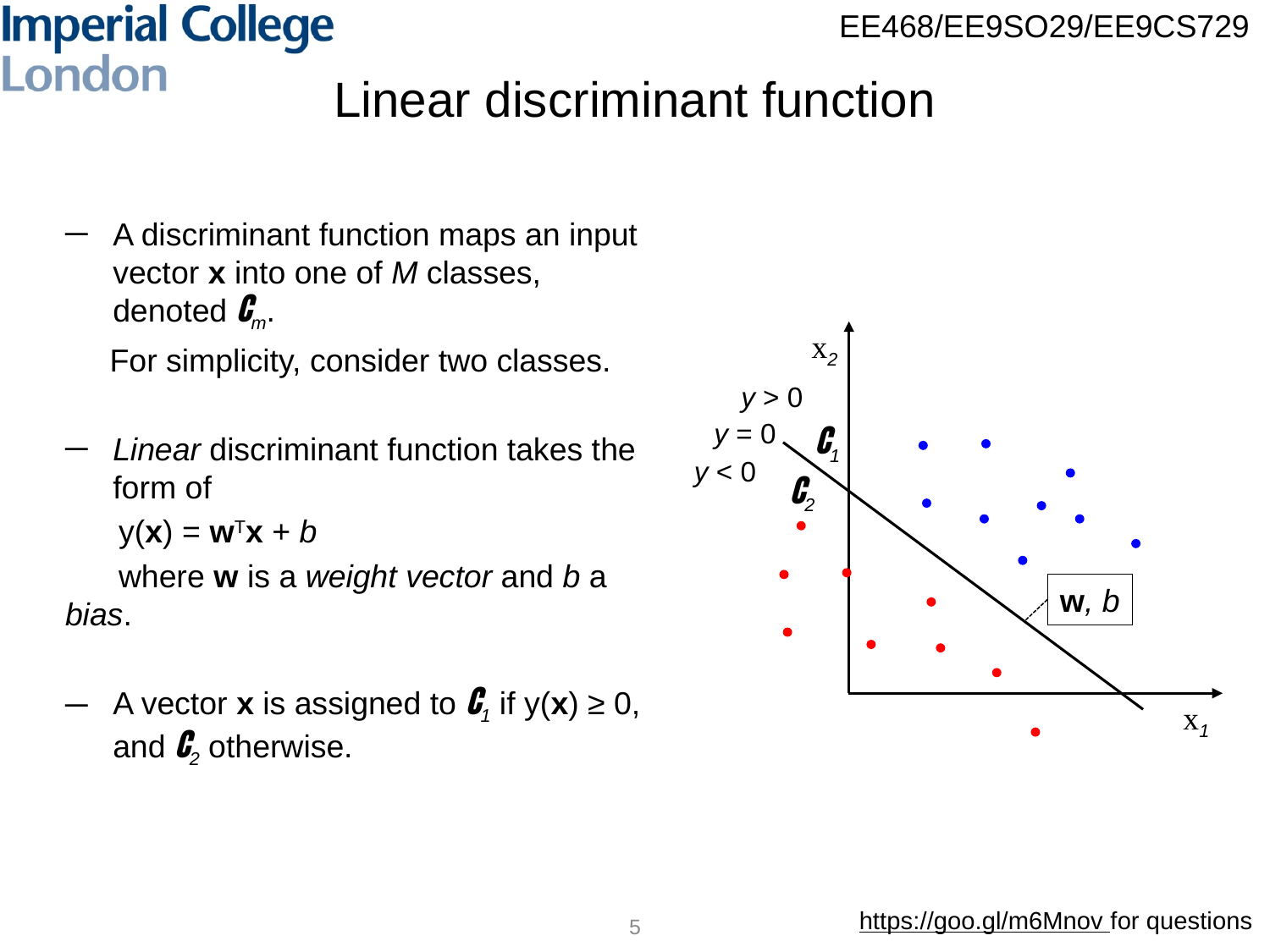

# Linear discriminant function
A discriminant function maps an input vector x into one of M classes, denoted Cm.
     For simplicity, consider two classes.

Linear discriminant function takes the form of
      y(x) = wTx + b
      where w is a weight vector and b a bias.

A vector x is assigned to C1 if y(x) ≥ 0, and C2 otherwise.
x2
y > 0
y = 0
C1

y < 0
C2

w, b

x1

5